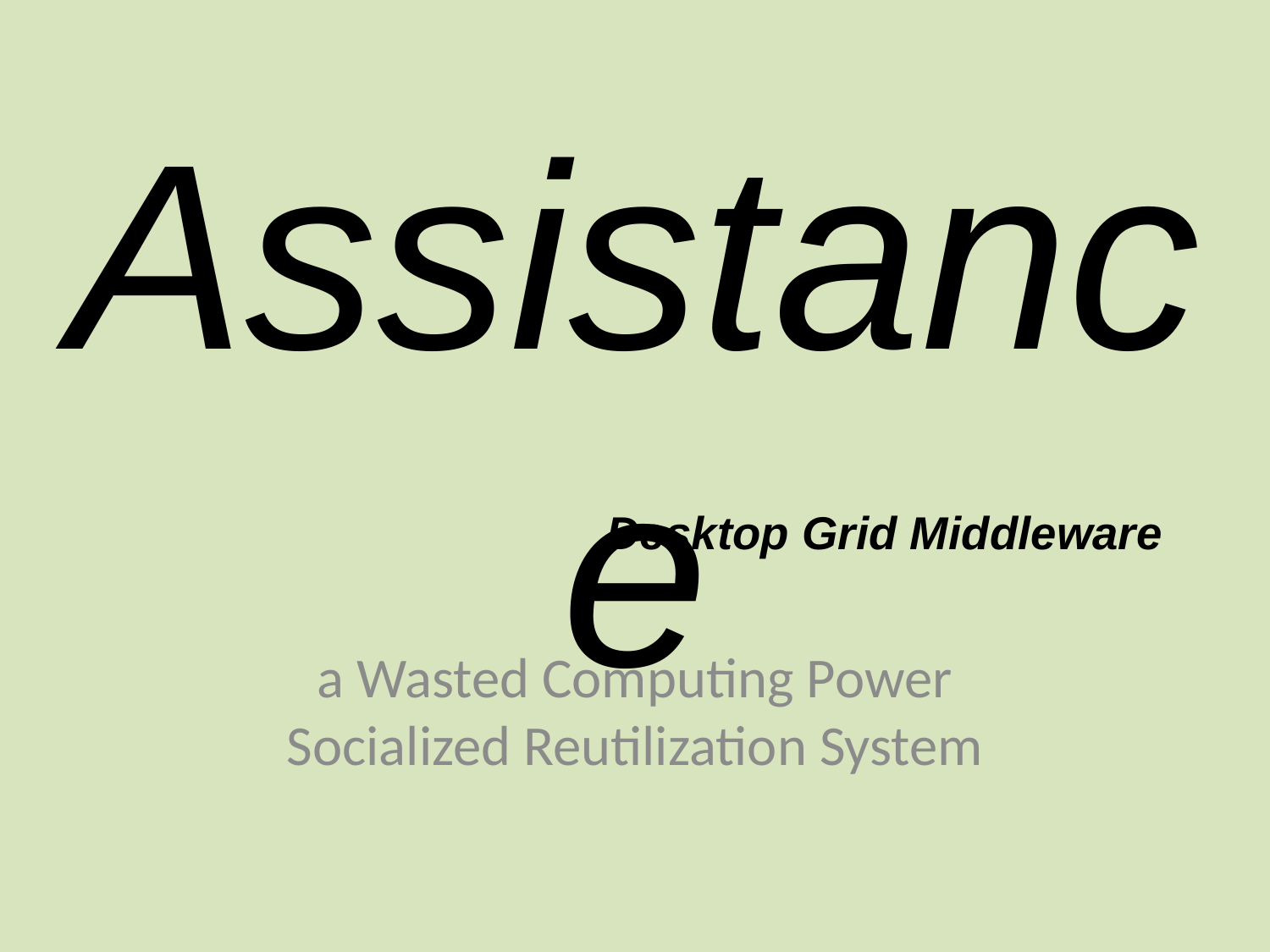

# Assistance
Desktop Grid Middleware
a Wasted Computing Power Socialized Reutilization System